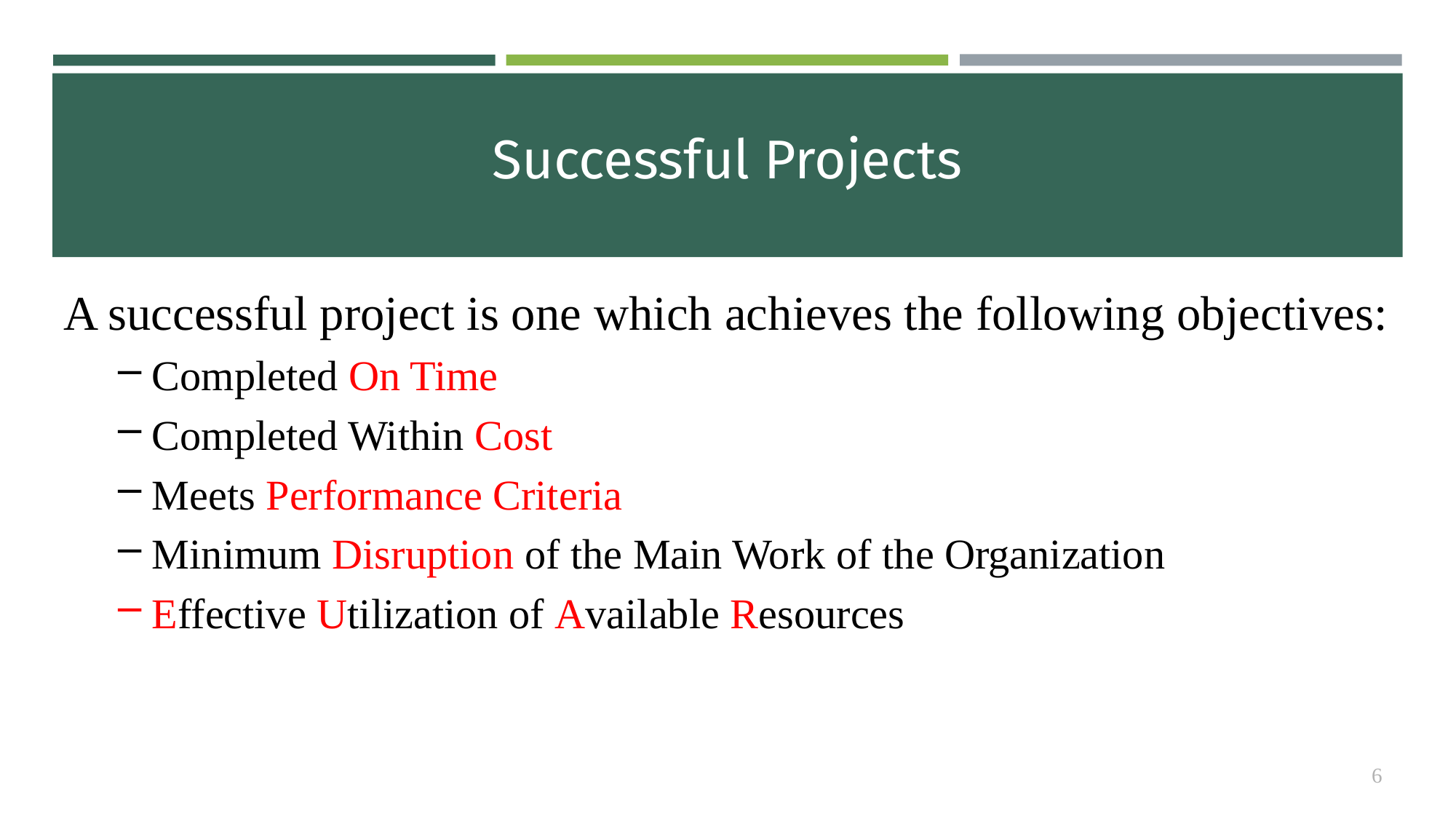

# Successful Projects
A successful project is one which achieves the following objectives:
Completed On Time
Completed Within Cost
Meets Performance Criteria
Minimum Disruption of the Main Work of the Organization
Effective Utilization of Available Resources
6